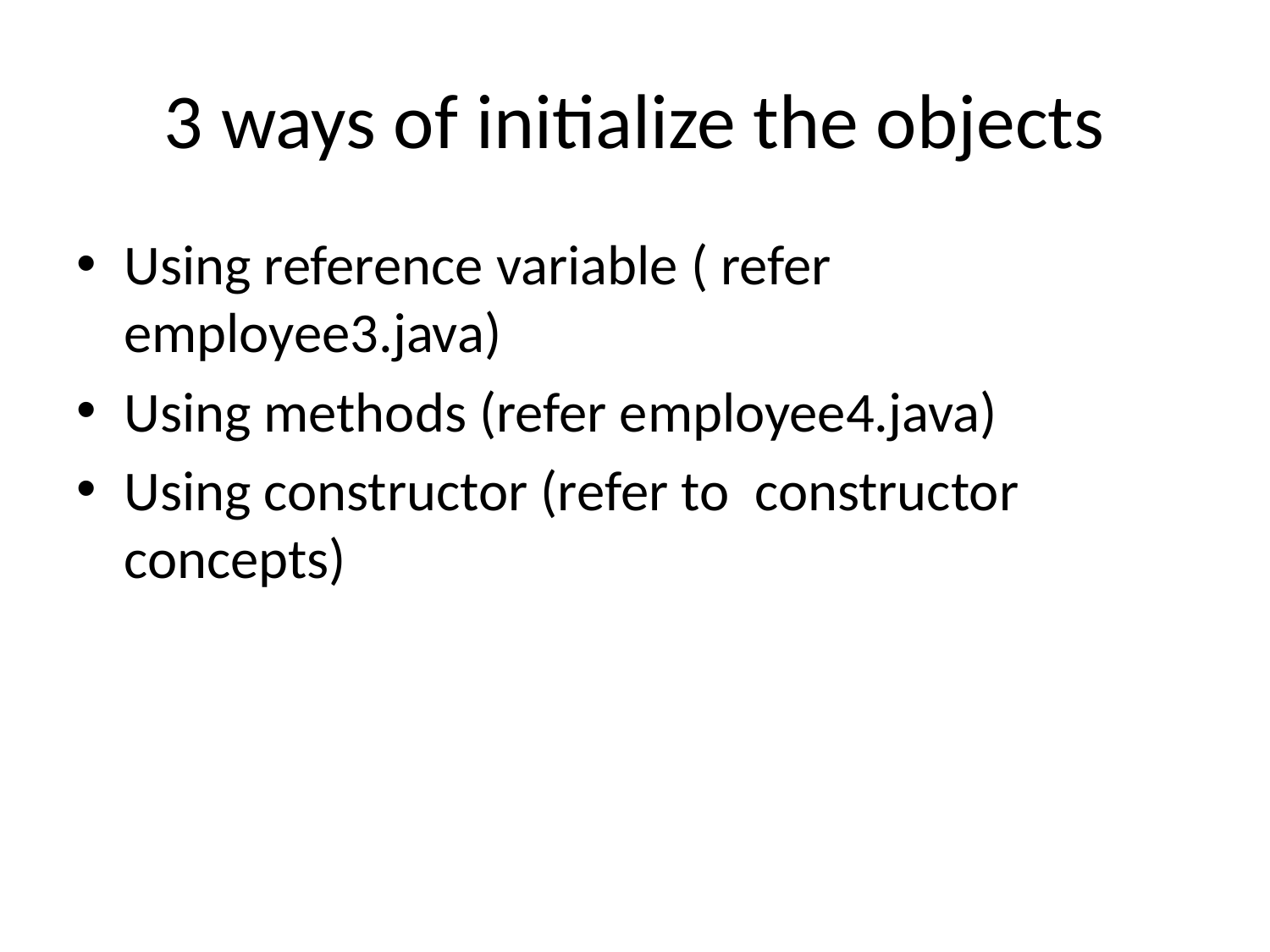

# 3 ways of initialize the objects
Using reference variable ( refer employee3.java)
Using methods (refer employee4.java)
Using constructor (refer to  constructor concepts)